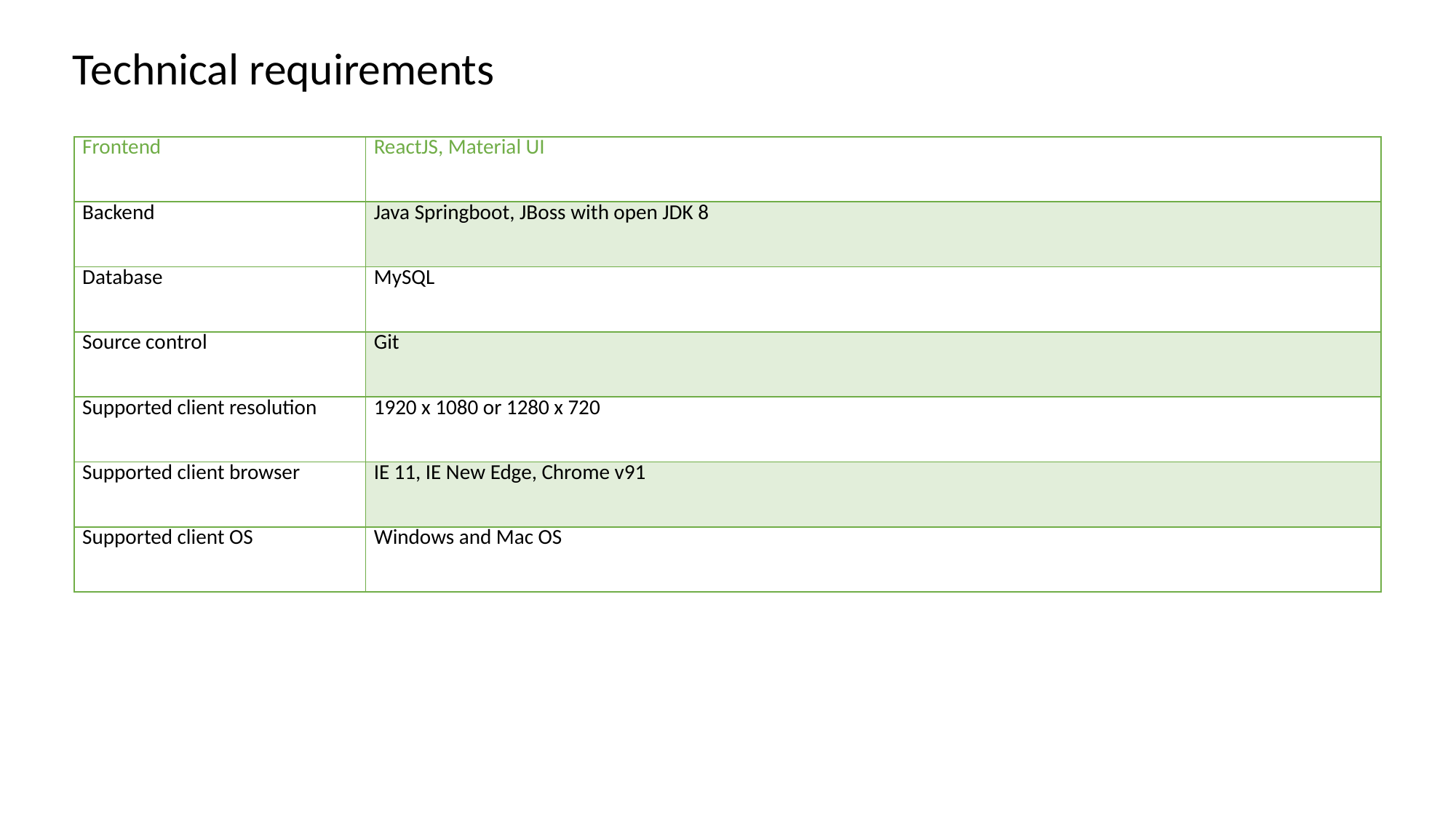

# Technical requirements
| Frontend | ReactJS, Material UI |
| --- | --- |
| Backend | Java Springboot, JBoss with open JDK 8 |
| Database | MySQL |
| Source control | Git |
| Supported client resolution | 1920 x 1080 or 1280 x 720 |
| Supported client browser | IE 11, IE New Edge, Chrome v91 |
| Supported client OS | Windows and Mac OS |